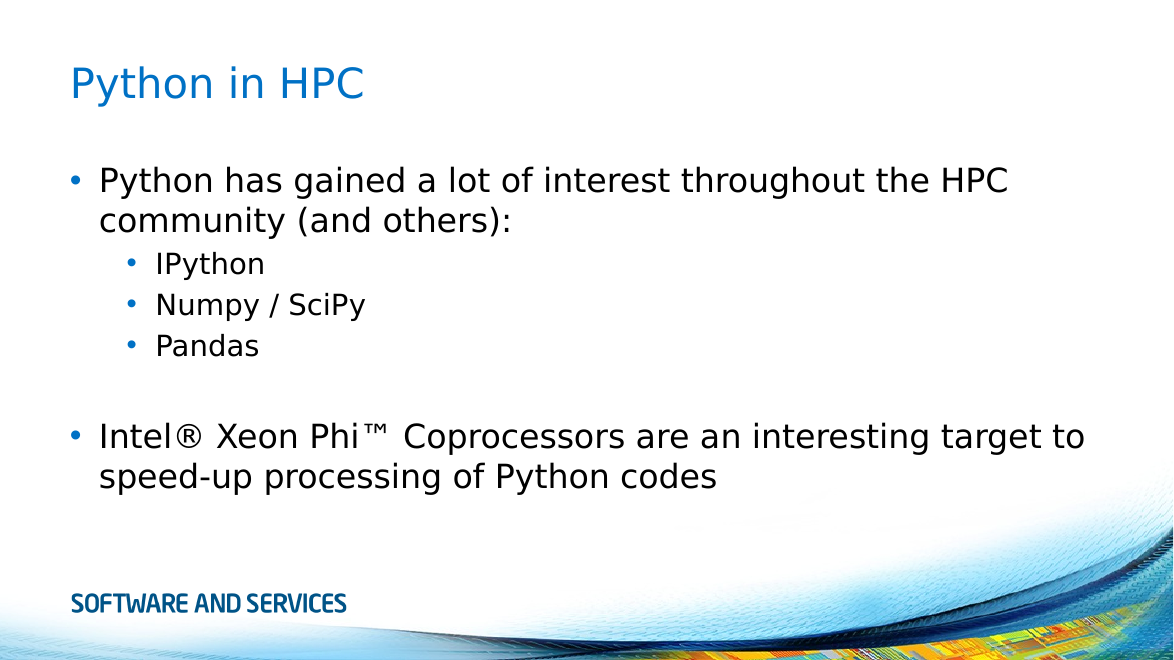

# Python in HPC
Python has gained a lot of interest throughout the HPC community (and others):
IPython
Numpy / SciPy
Pandas

Intel® Xeon Phi™ Coprocessors are an interesting target to speed-up processing of Python codes